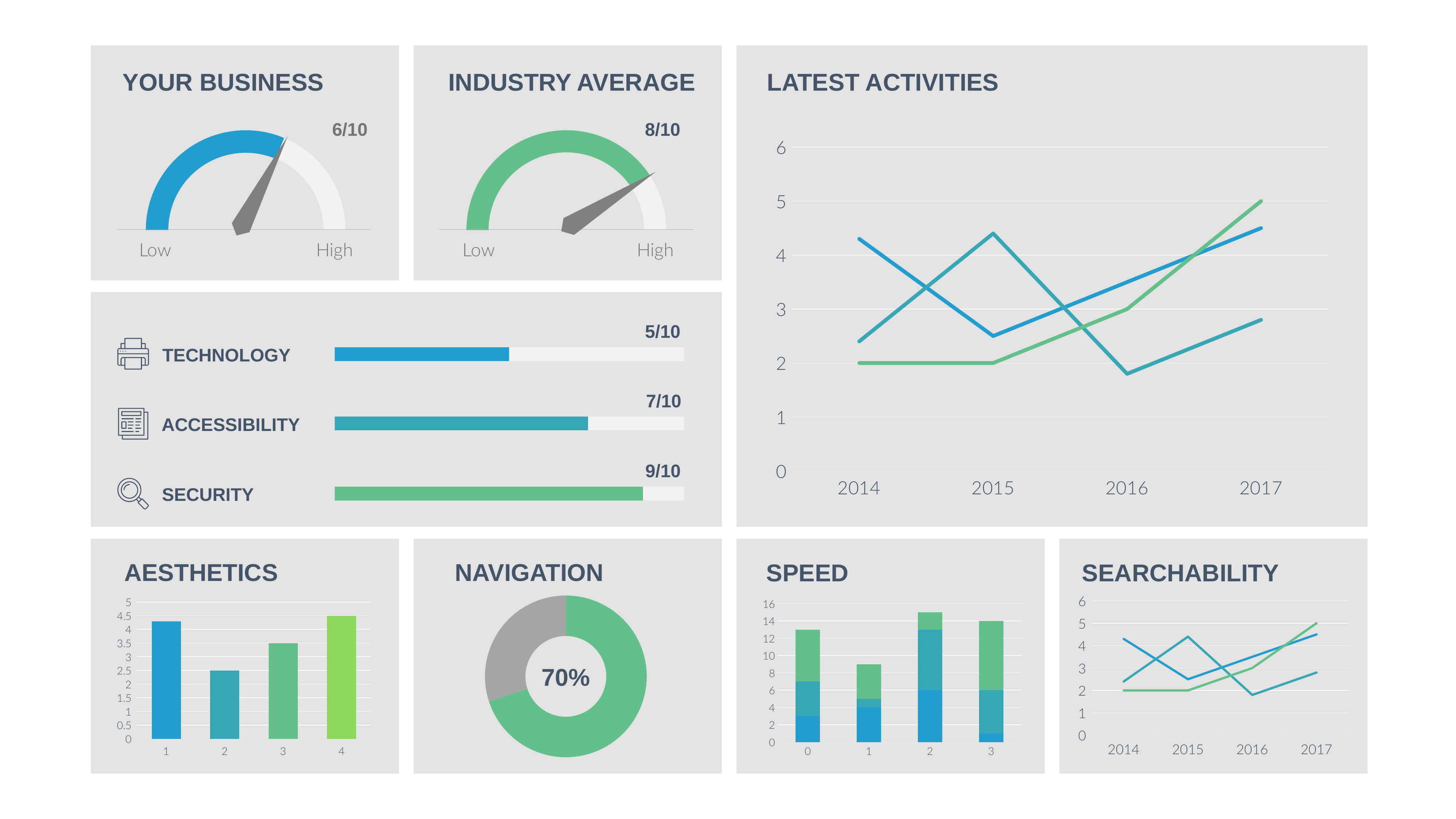

YOUR BUSINESS
INDUSTRY AVERAGE
LATEST ACTIVITIES
6/10
8/10

### Chart

| Category | NET WORTH | Series 2 | Series 3 |
|---|---|---|---|
| 2014 | 4.3 | 2.4 | 2.0 |
| 2015 | 2.5 | 4.4 | 2.0 |
| 2016 | 3.5 | 1.8 | 3.0 |
| 2017 | 4.5 | 2.8 | 5.0 |

Low
High
Low
High

5/10

TECHNOLOGY

7/10

ACCESSIBILITY

9/10

SECURITY

AESTHETICS
NAVIGATION
SPEED
SEARCHABILITY

### Chart

| Category | NET WORTH | Series 2 | Series 3 |
|---|---|---|---|
| 2014 | 4.3 | 2.4 | 2.0 |
| 2015 | 2.5 | 4.4 | 2.0 |
| 2016 | 3.5 | 1.8 | 3.0 |
| 2017 | 4.5 | 2.8 | 5.0 |

### Chart

| Category | Sales |
|---|---|
| 1st Qtr | 70.0 |
| 2nd Qtr | 30.0 |

### Chart

| Category | NET WORTH |
|---|---|
| 1 | 4.3 |
| 2 | 2.5 |
| 3 | 3.5 |
| 4 | 4.5 |

### Chart

| Category | Series 1 | Series 2 | Series 3 |
|---|---|---|---|
| 0 | 3.0 | 4.0 | 6.0 |
| 1 | 4.0 | 1.0 | 4.0 |
| 2 | 6.0 | 7.0 | 2.0 |
| 3 | 1.0 | 5.0 | 8.0 |
70%